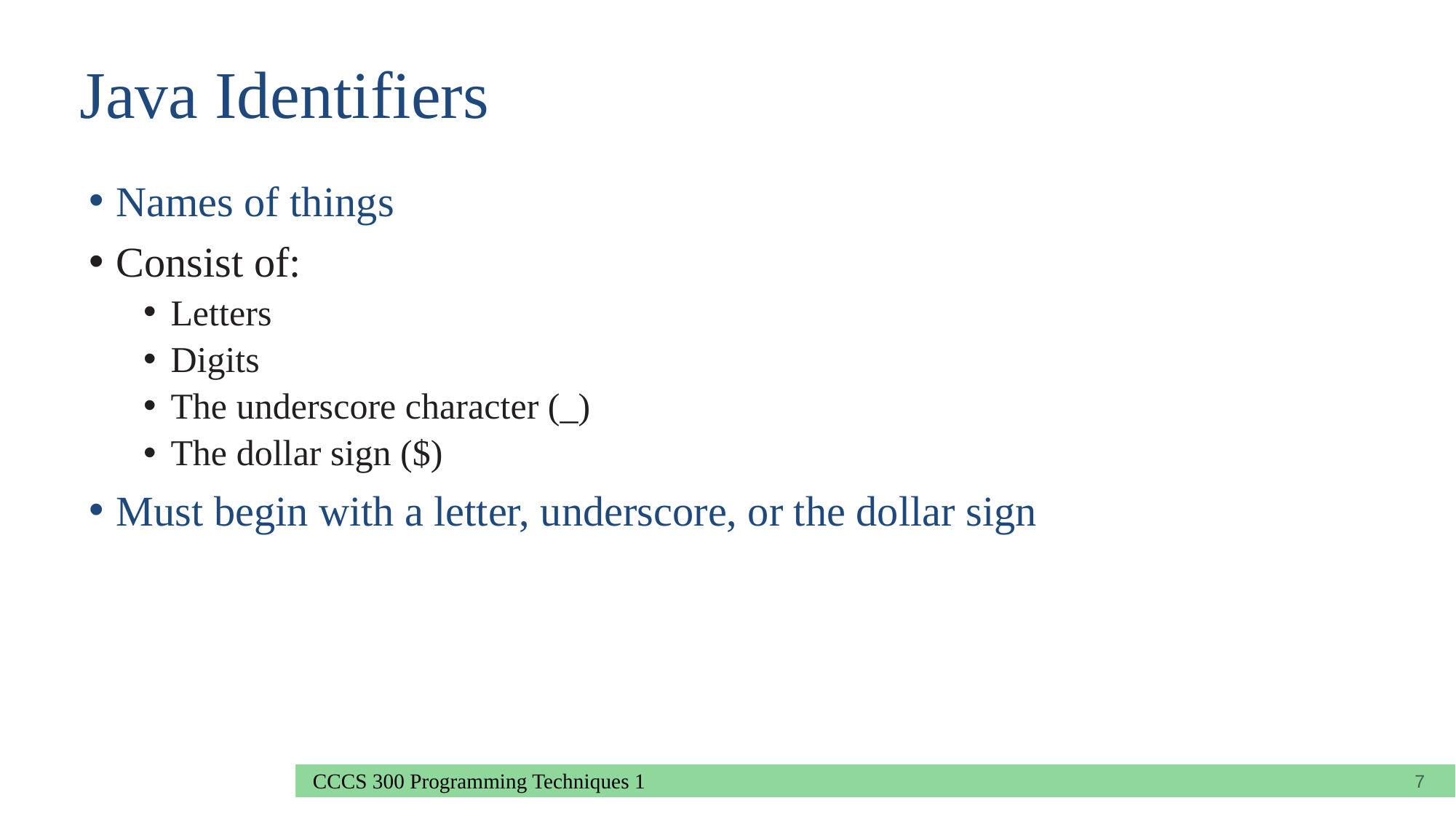

# Java Identifiers
Names of things
Consist of:
Letters
Digits
The underscore character (_)
The dollar sign ($)
Must begin with a letter, underscore, or the dollar sign
7
CCCS 300 Programming Techniques 1